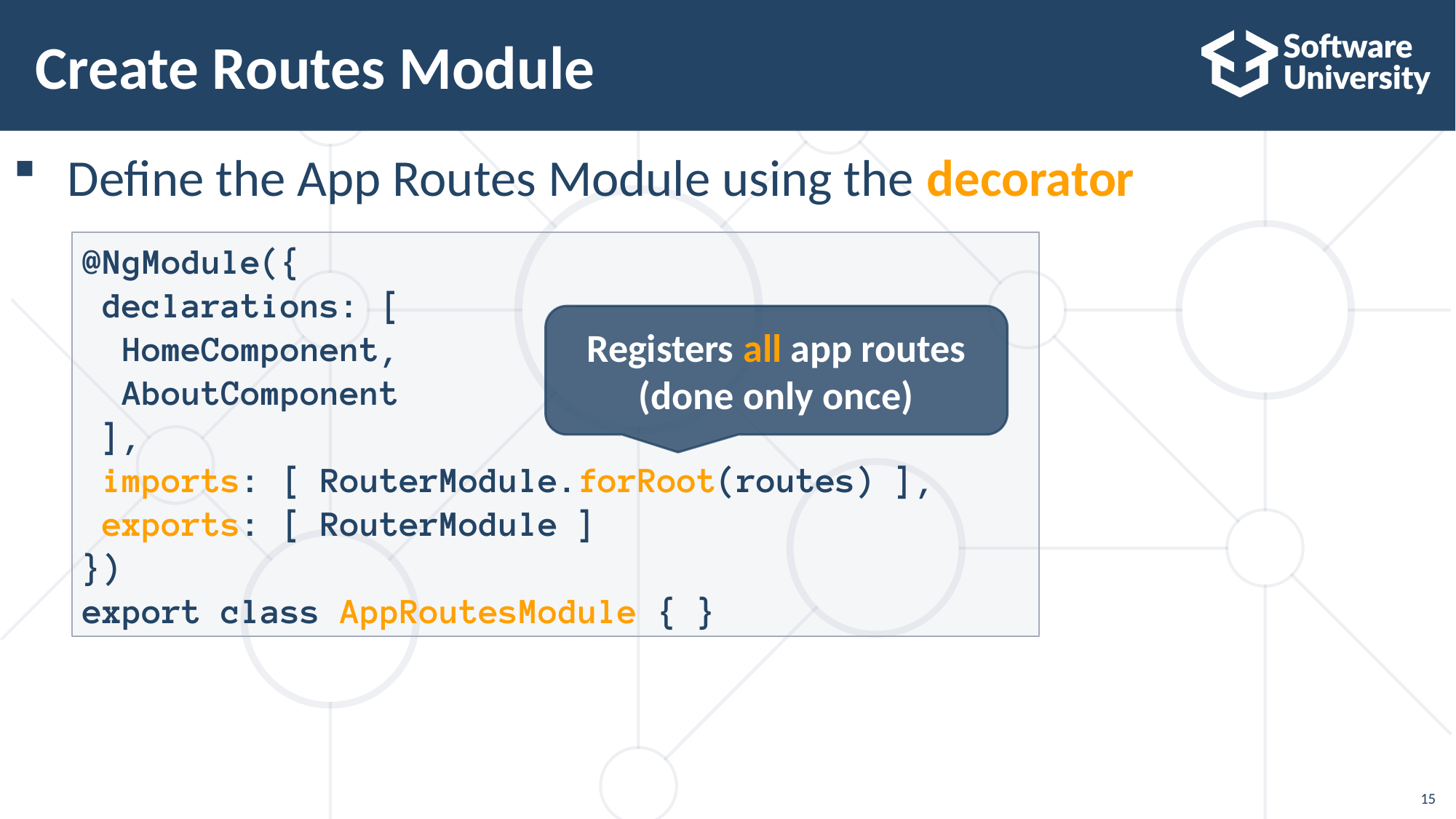

# Create Routes Module
Define the App Routes Module using the decorator
@NgModule({
 declarations: [
  HomeComponent,
  AboutComponent
 ],
 imports: [ RouterModule.forRoot(routes) ],
 exports: [ RouterModule ]
})
export class AppRoutesModule { }
Registers all app routes (done only once)
15